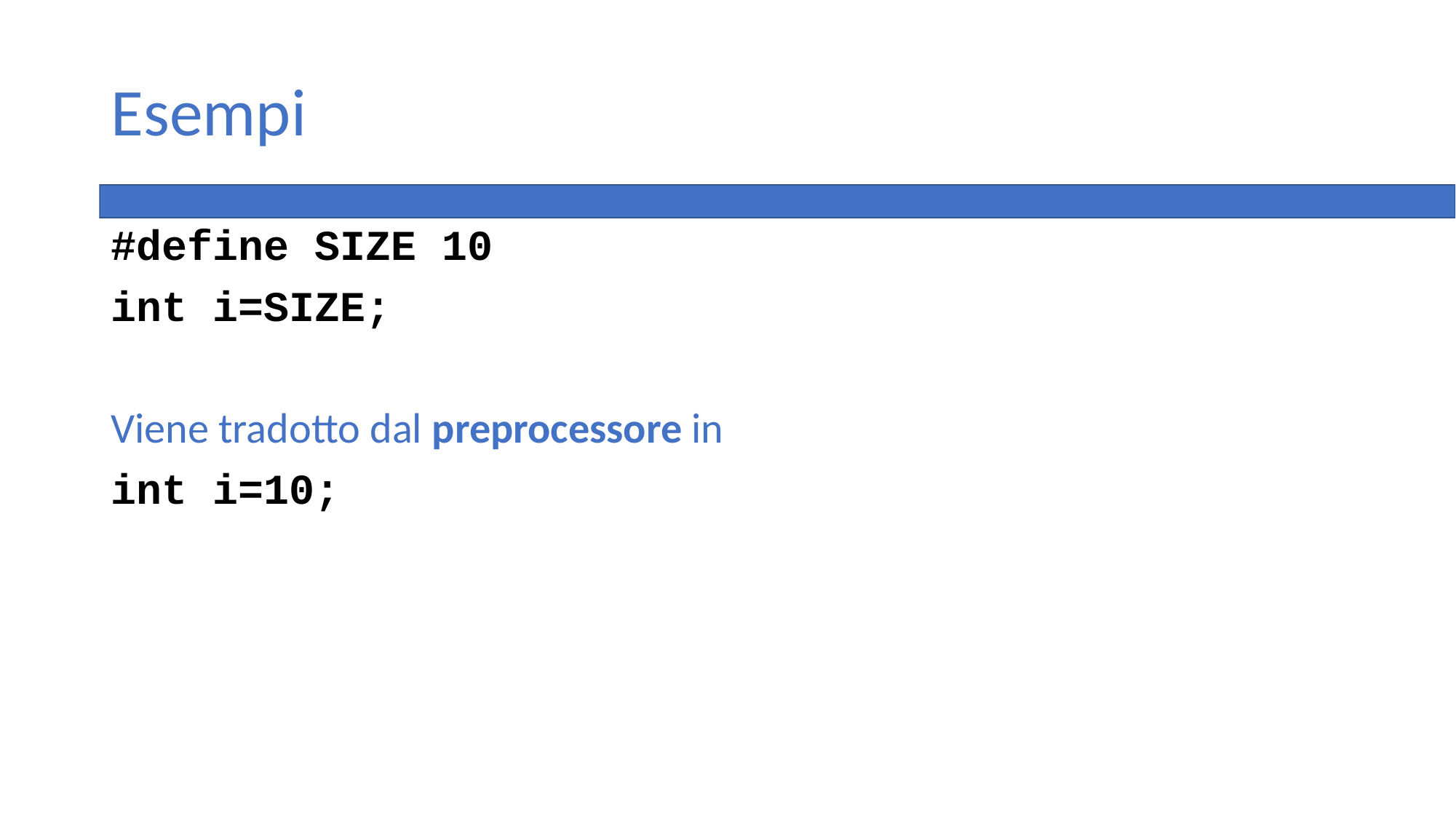

# Esempi
#define SIZE 10
int i=SIZE;

Viene tradotto dal preprocessore in
int i=10;